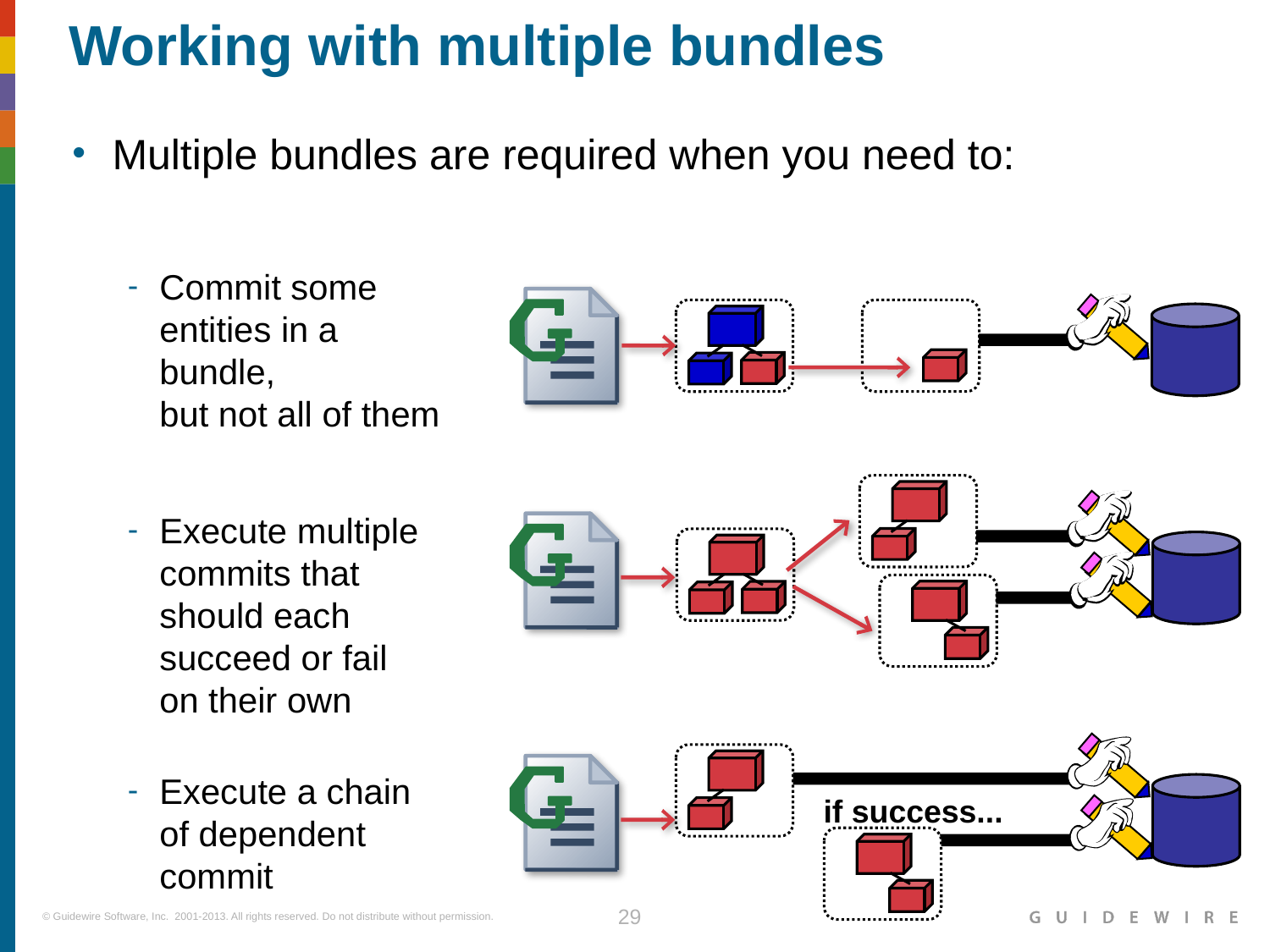

# Working with multiple bundles
Multiple bundles are required when you need to:
Commit some
entities in a bundle,
but not all of them

Execute multiple
commits that
should each
succeed or fail
on their own
Execute a chain
of dependent
commit

if success...